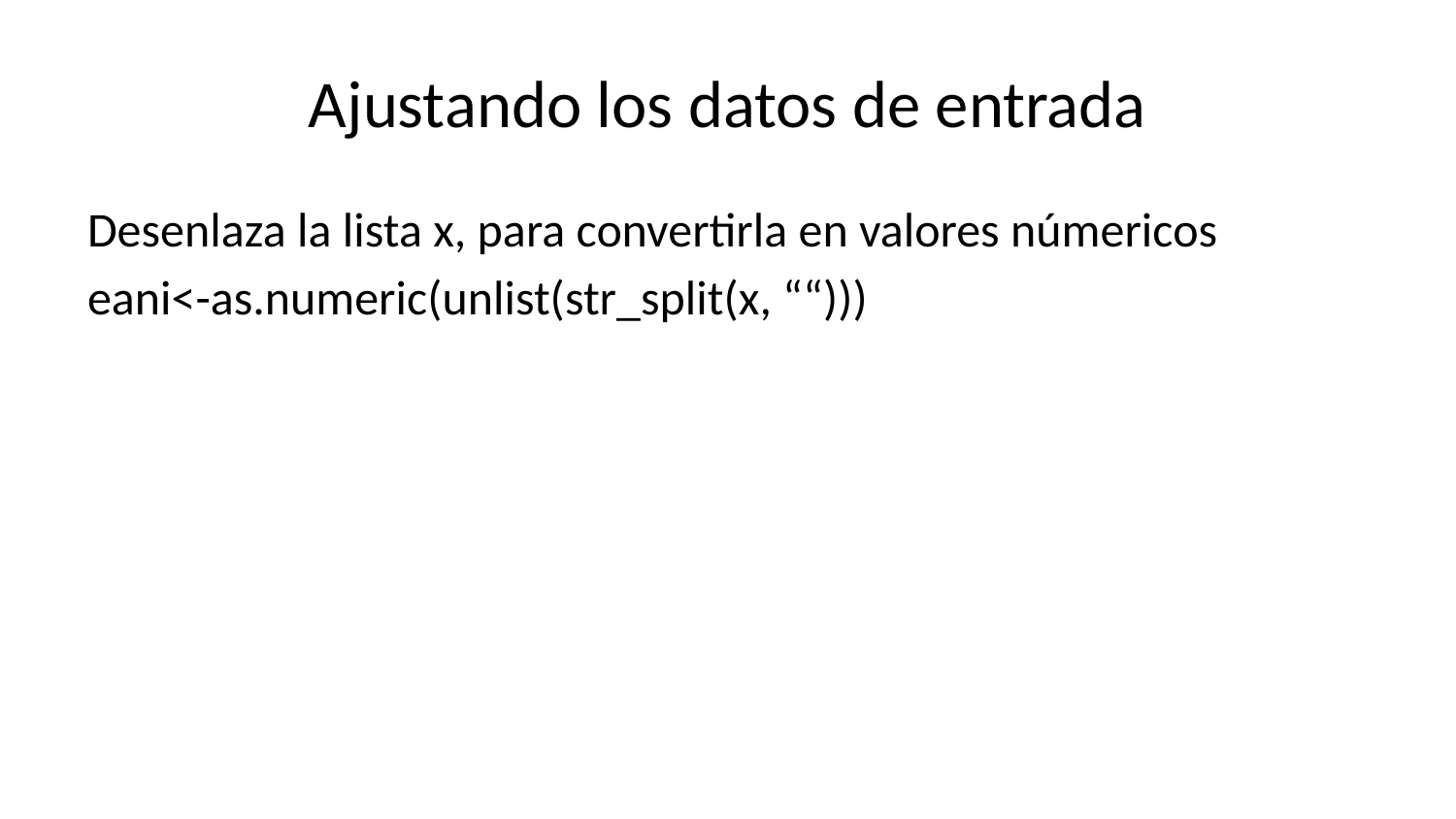

# Ajustando los datos de entrada
Desenlaza la lista x, para convertirla en valores númericos
eani<-as.numeric(unlist(str_split(x, ““)))